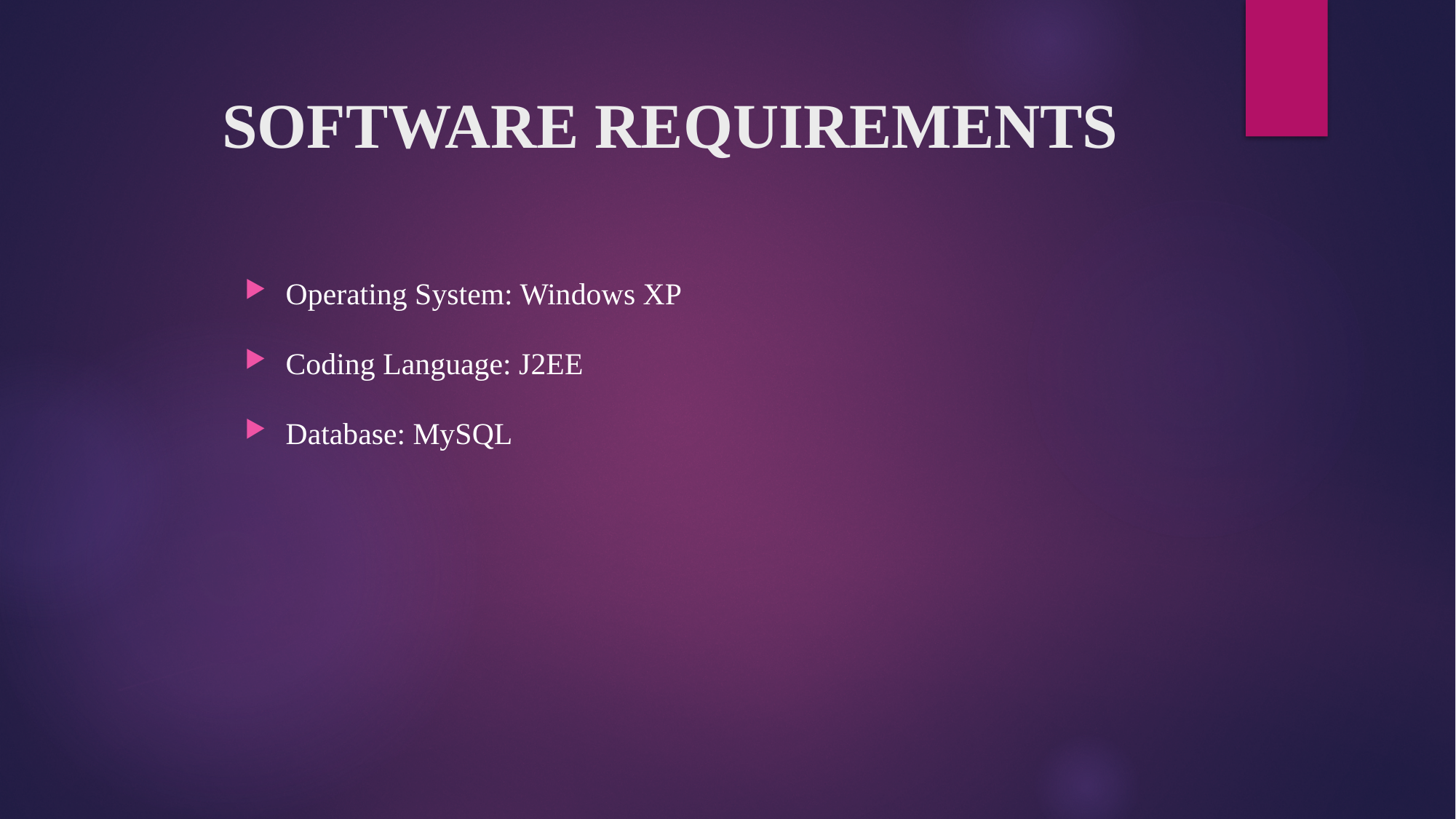

# SOFTWARE REQUIREMENTS
Operating System: Windows XP
Coding Language: J2EE
Database: MySQL